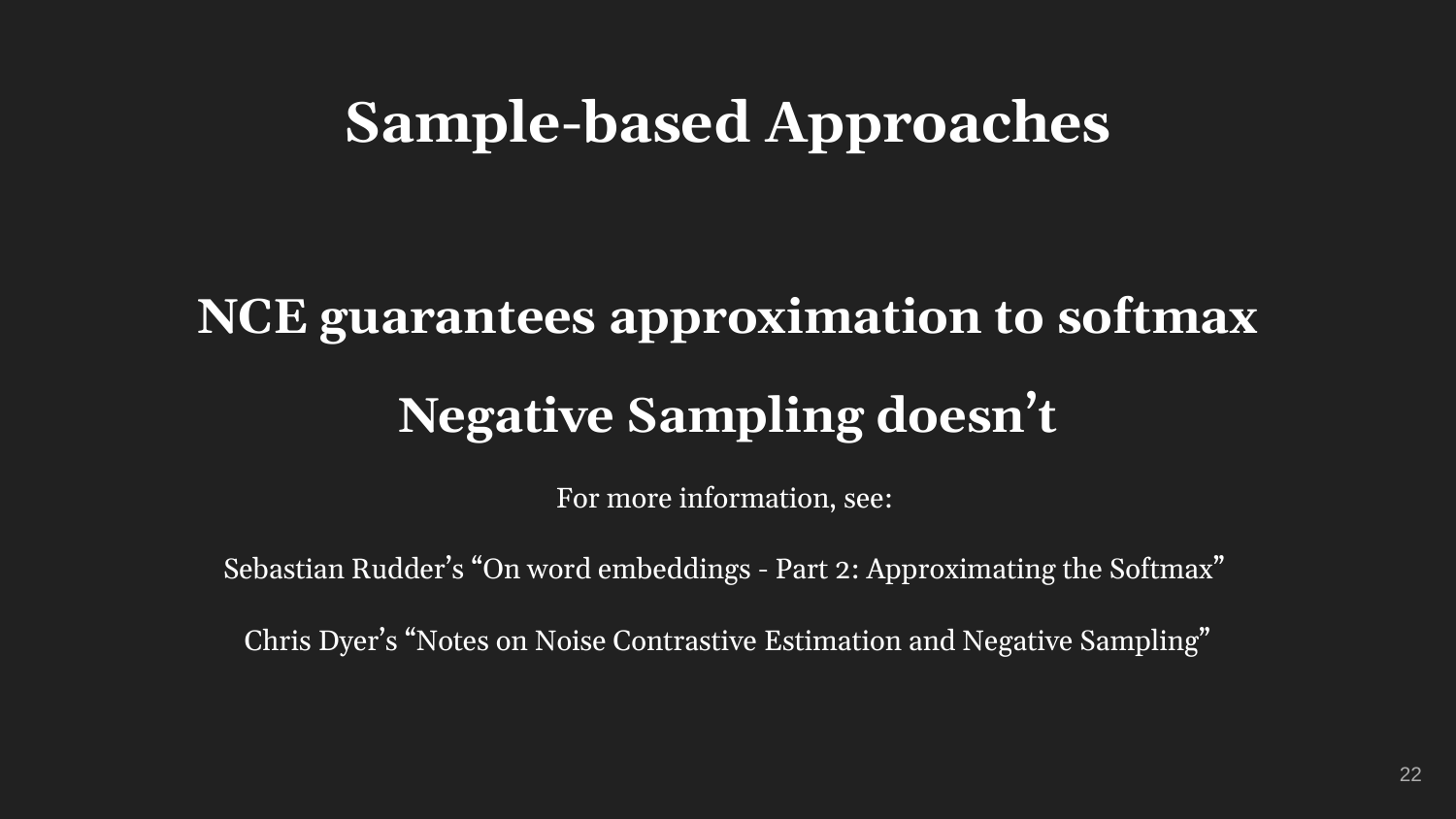

# Sample-based Approaches
NCE guarantees approximation to softmax
Negative Sampling doesn’t
For more information, see:
Sebastian Rudder’s “On word embeddings - Part 2: Approximating the Softmax”
Chris Dyer’s “Notes on Noise Contrastive Estimation and Negative Sampling”
22